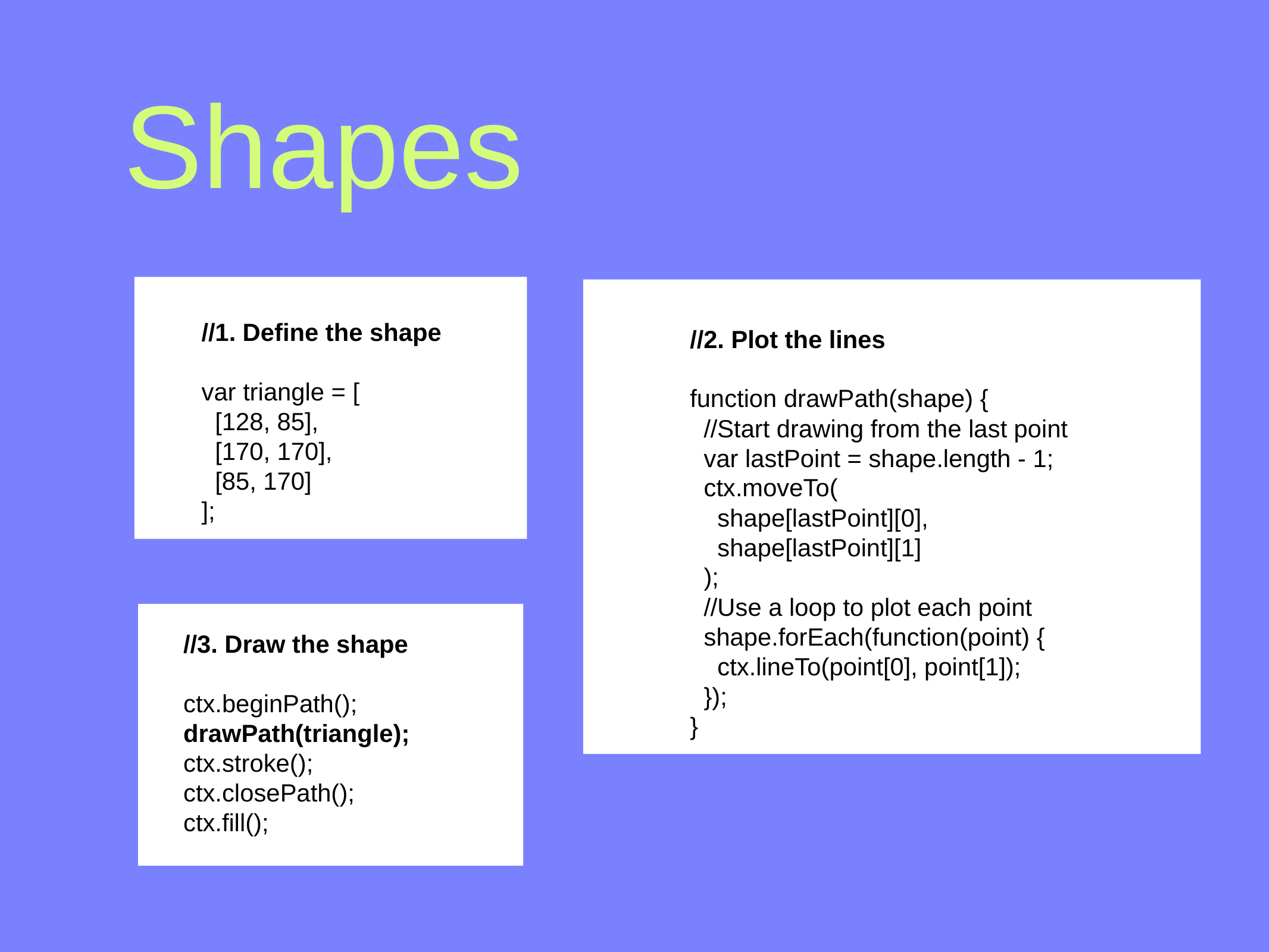

# Shapes

//1. Define the shape

var triangle = [
  [128, 85],
  [170, 170],
  [85, 170]
];

//2. Plot the lines

function drawPath(shape) {
  //Start drawing from the last point
  var lastPoint = shape.length - 1;
  ctx.moveTo(
    shape[lastPoint][0],
    shape[lastPoint][1]
  );
  //Use a loop to plot each point
  shape.forEach(function(point) {
    ctx.lineTo(point[0], point[1]);
  });
}

//3. Draw the shape

ctx.beginPath();
drawPath(triangle);
ctx.stroke();
ctx.closePath();
ctx.fill();